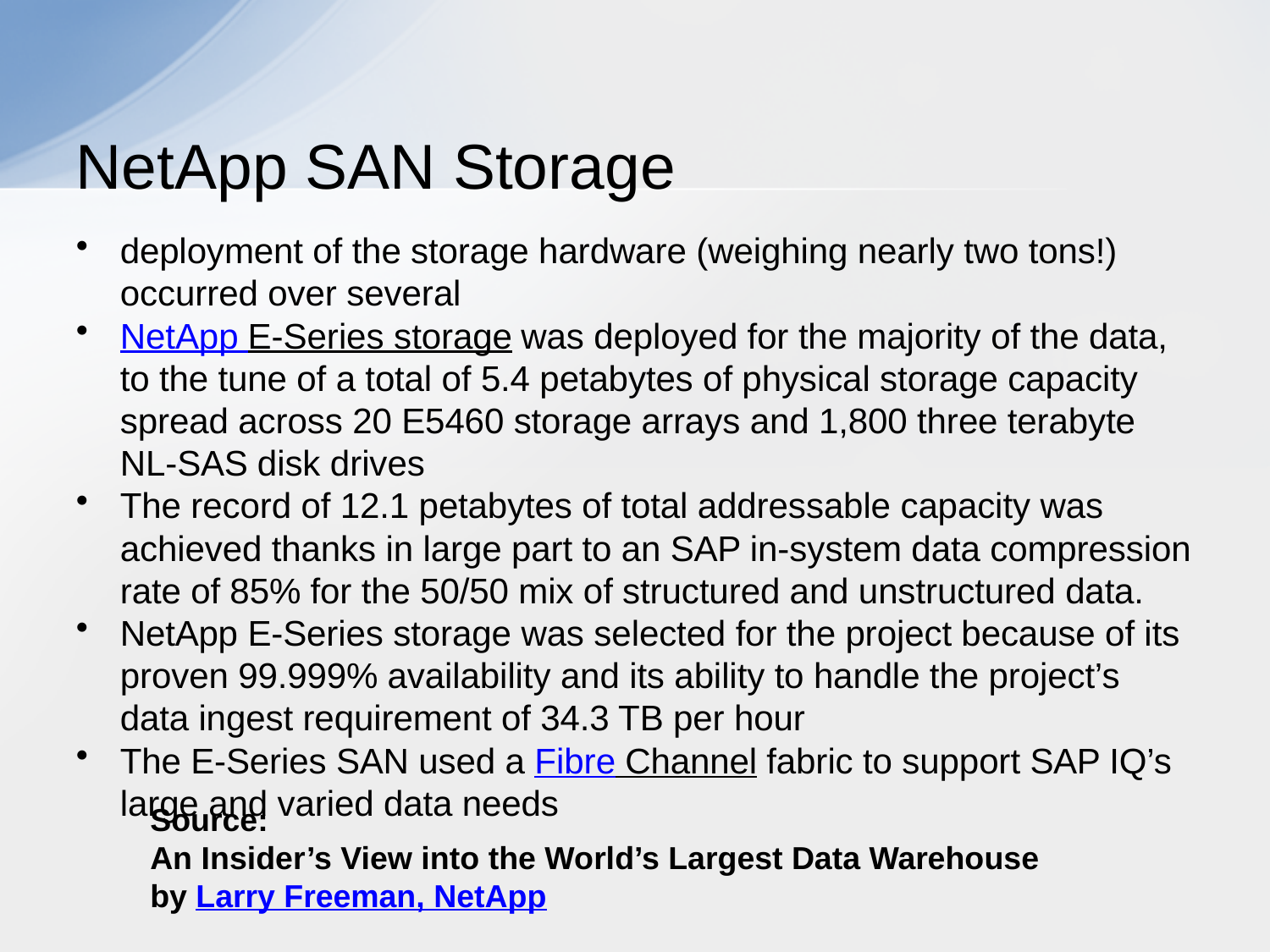

# NetApp SAN Storage
deployment of the storage hardware (weighing nearly two tons!) occurred over several
NetApp E-Series storage was deployed for the majority of the data, to the tune of a total of 5.4 petabytes of physical storage capacity spread across 20 E5460 storage arrays and 1,800 three terabyte NL-SAS disk drives
The record of 12.1 petabytes of total addressable capacity was achieved thanks in large part to an SAP in-system data compression rate of 85% for the 50/50 mix of structured and unstructured data.
NetApp E-Series storage was selected for the project because of its proven 99.999% availability and its ability to handle the project’s data ingest requirement of 34.3 TB per hour
The E-Series SAN used a Fibre Channel fabric to support SAP IQ’s large and varied data needs
Source:
An Insider’s View into the World’s Largest Data Warehouse
by Larry Freeman, NetApp